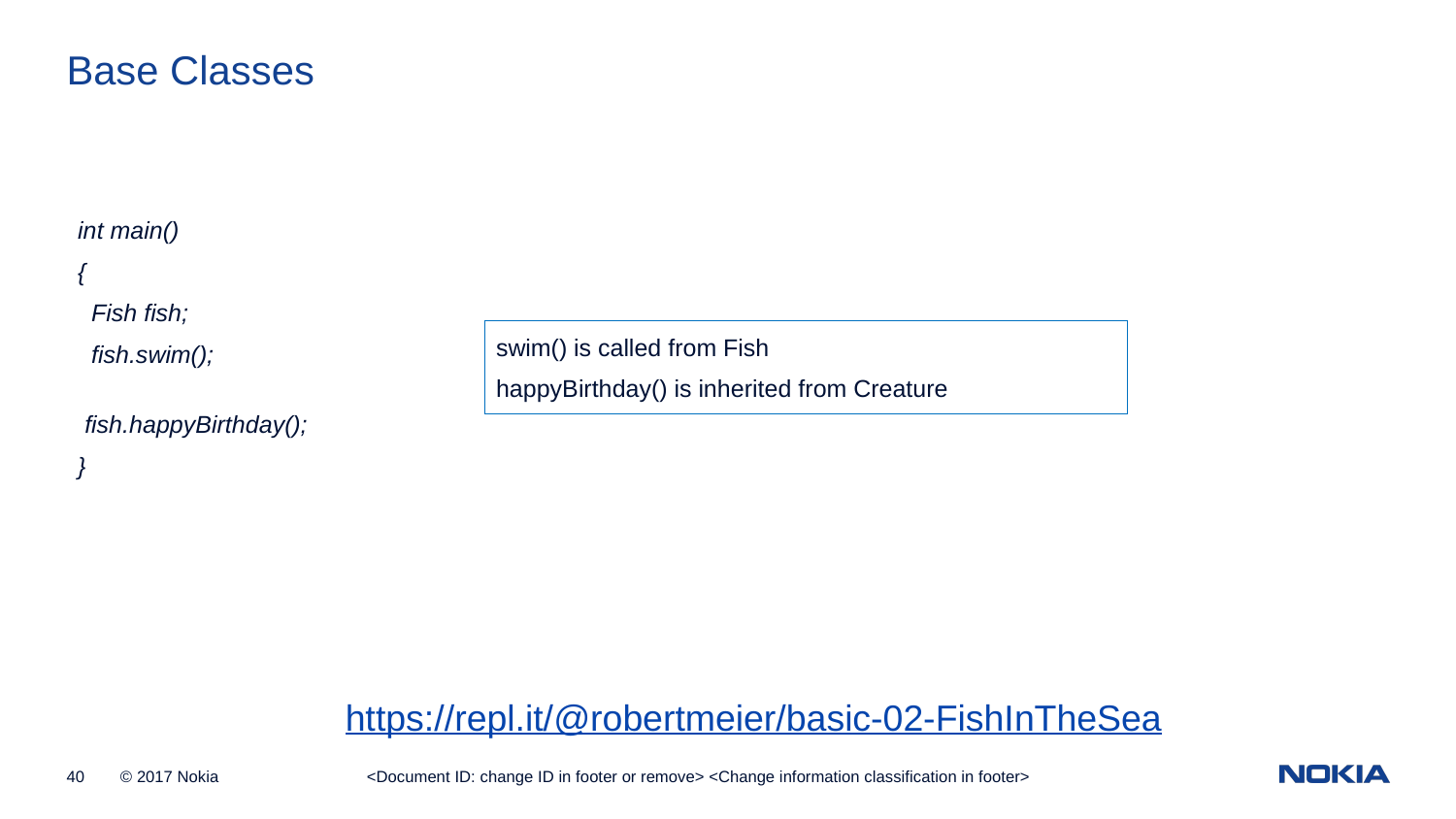

Base Classes
int main()
{
  Fish fish;
  fish.swim();
 fish.happyBirthday();
}
swim() is called from Fish
happyBirthday() is inherited from Creature
https://repl.it/@robertmeier/basic-02-FishInTheSea

<Document ID: change ID in footer or remove> <Change information classification in footer>